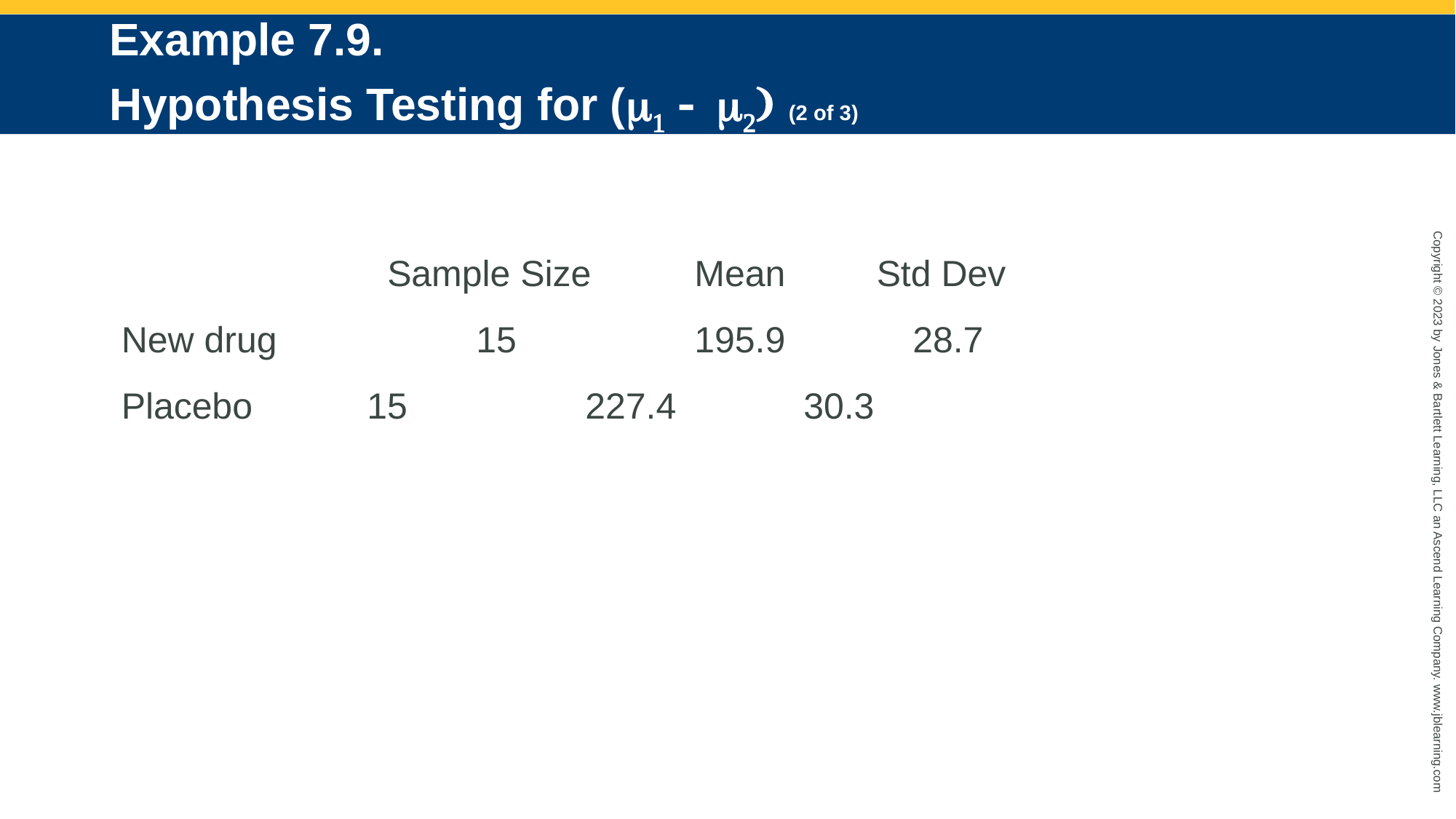

# Example 7.9. Hypothesis Testing for (μ1 − μ2) (2 of 3)

			  Sample Size	Mean         Std Dev
New drug		15		195.9		28.7
Placebo		15		227.4		30.3